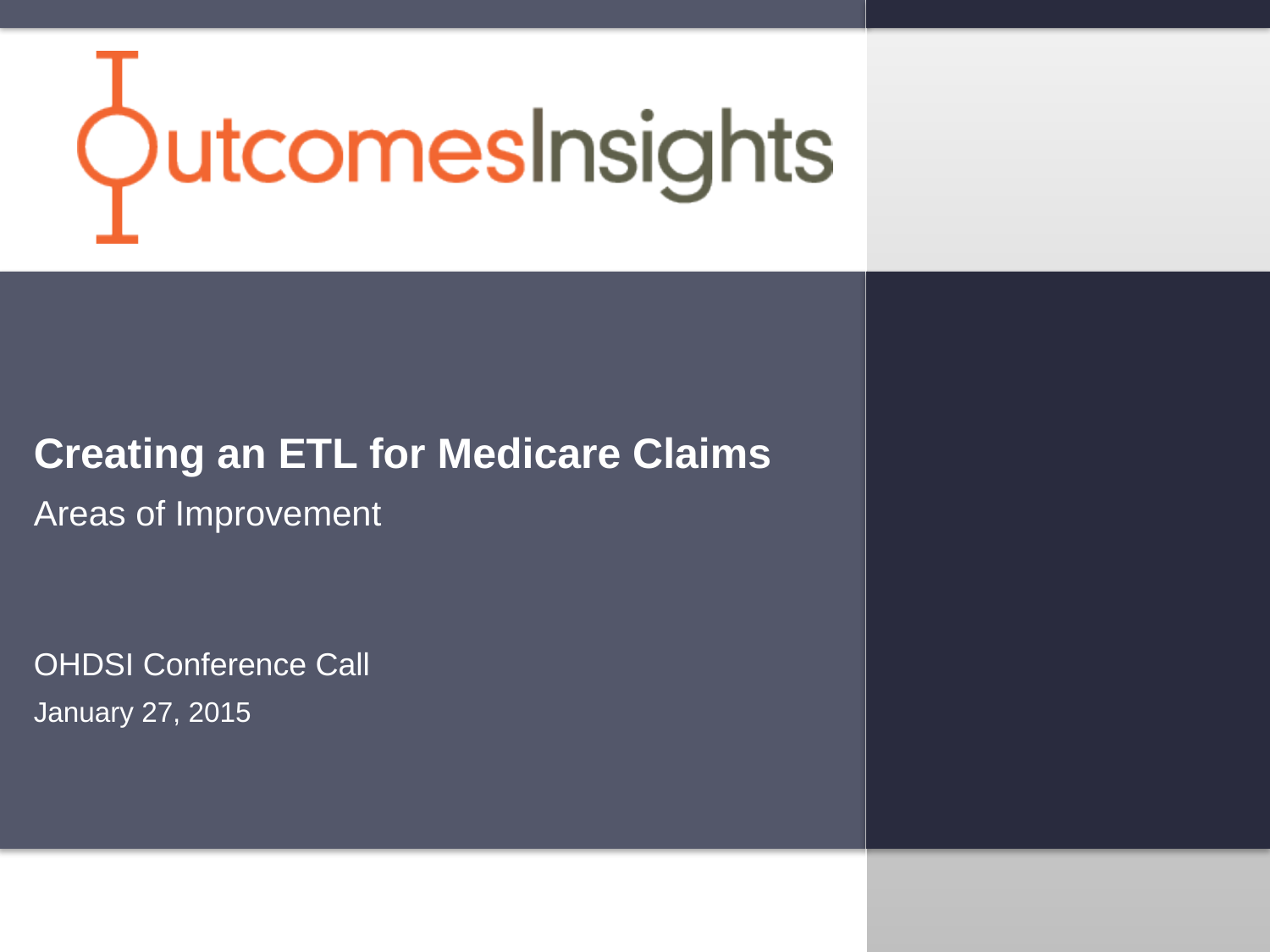

# Creating an ETL for Medicare Claims
Areas of Improvement
OHDSI Conference Call
January 27, 2015